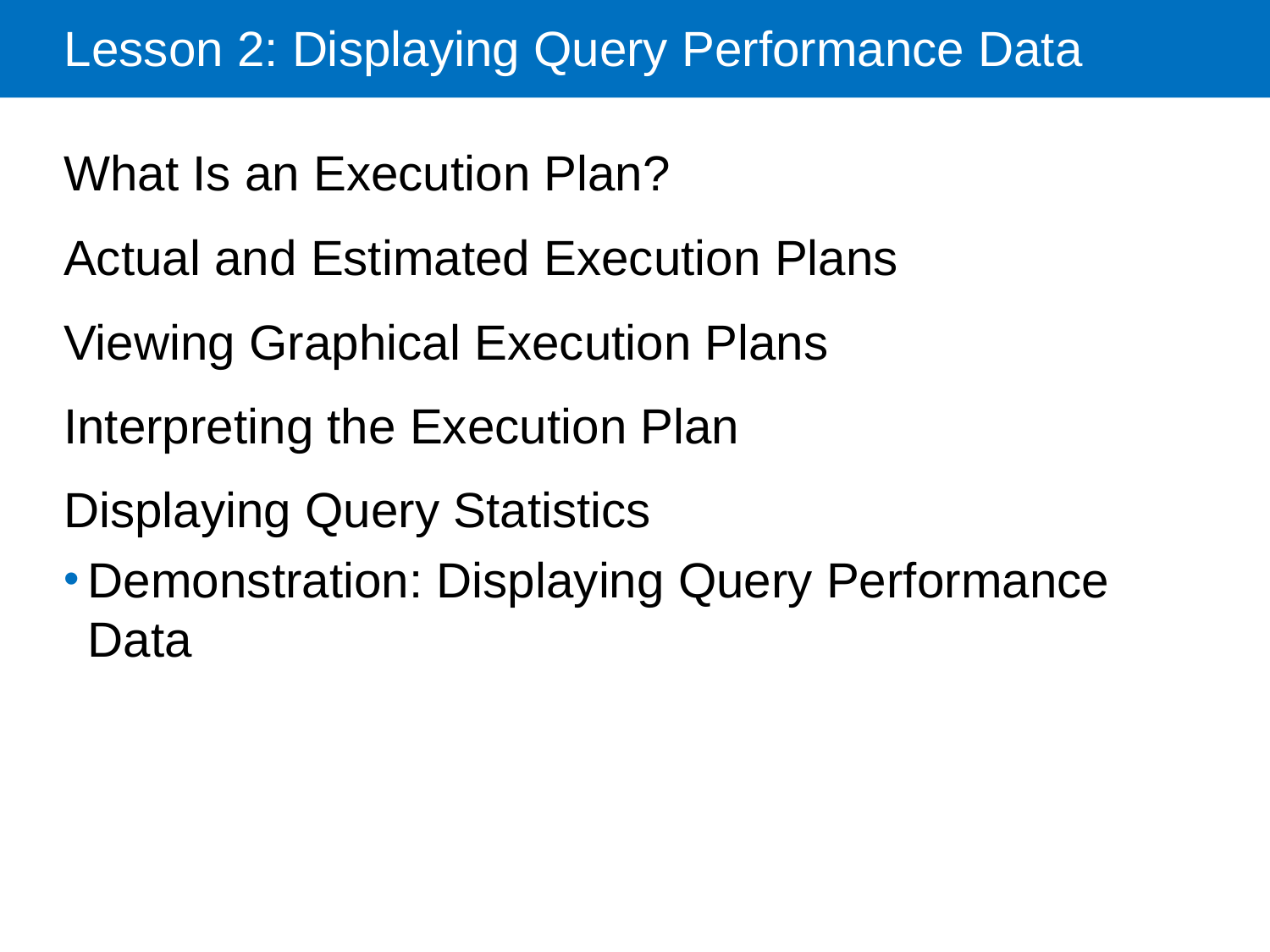

# Lesson 2: Displaying Query Performance Data
What Is an Execution Plan?
Actual and Estimated Execution Plans
Viewing Graphical Execution Plans
Interpreting the Execution Plan
Displaying Query Statistics
Demonstration: Displaying Query Performance Data